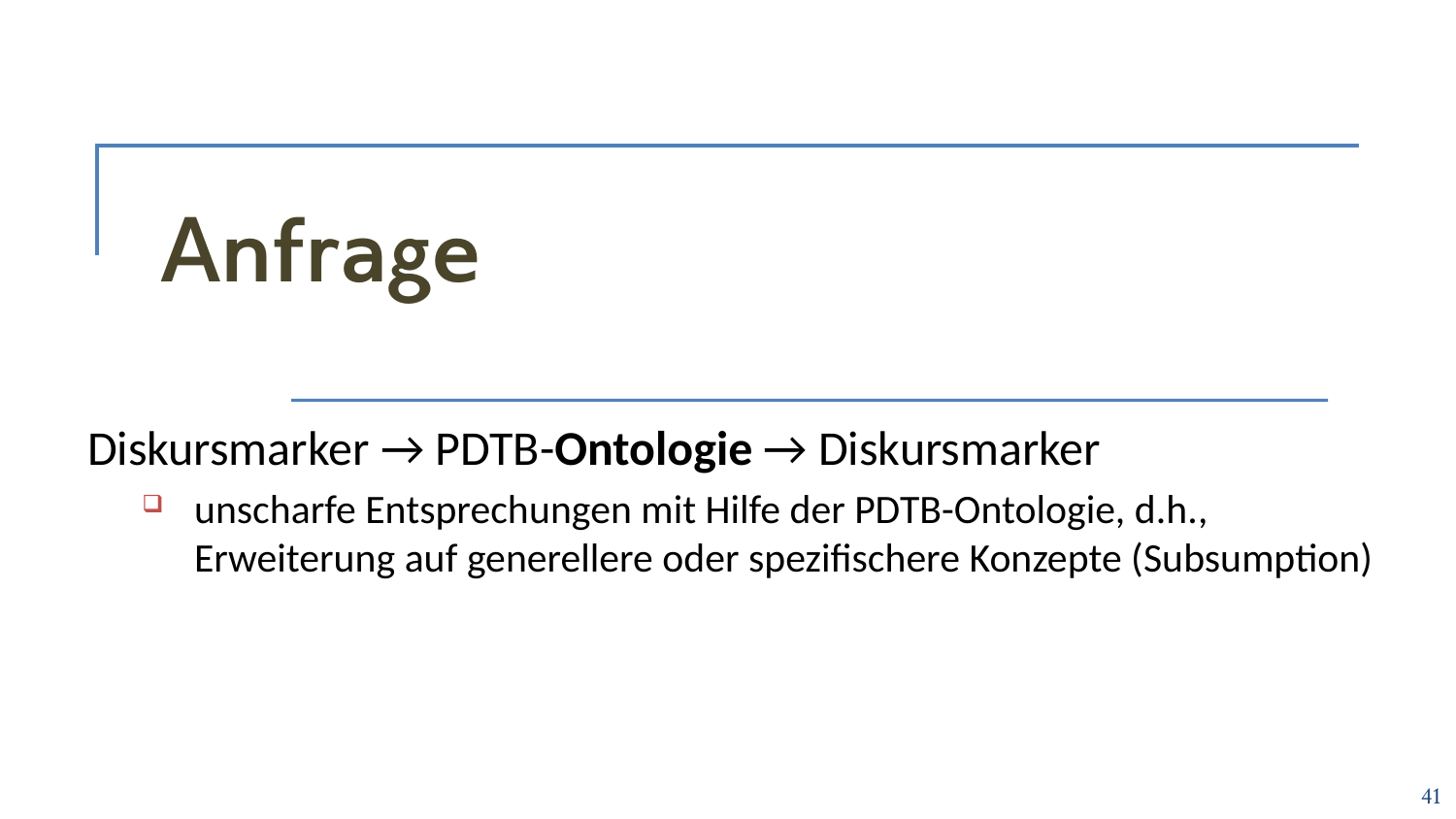

# Anfrage
Diskursmarker → PDTB-Ontologie → Diskursmarker
unscharfe Entsprechungen mit Hilfe der PDTB-Ontologie, d.h., Erweiterung auf generellere oder spezifischere Konzepte (Subsumption)
41